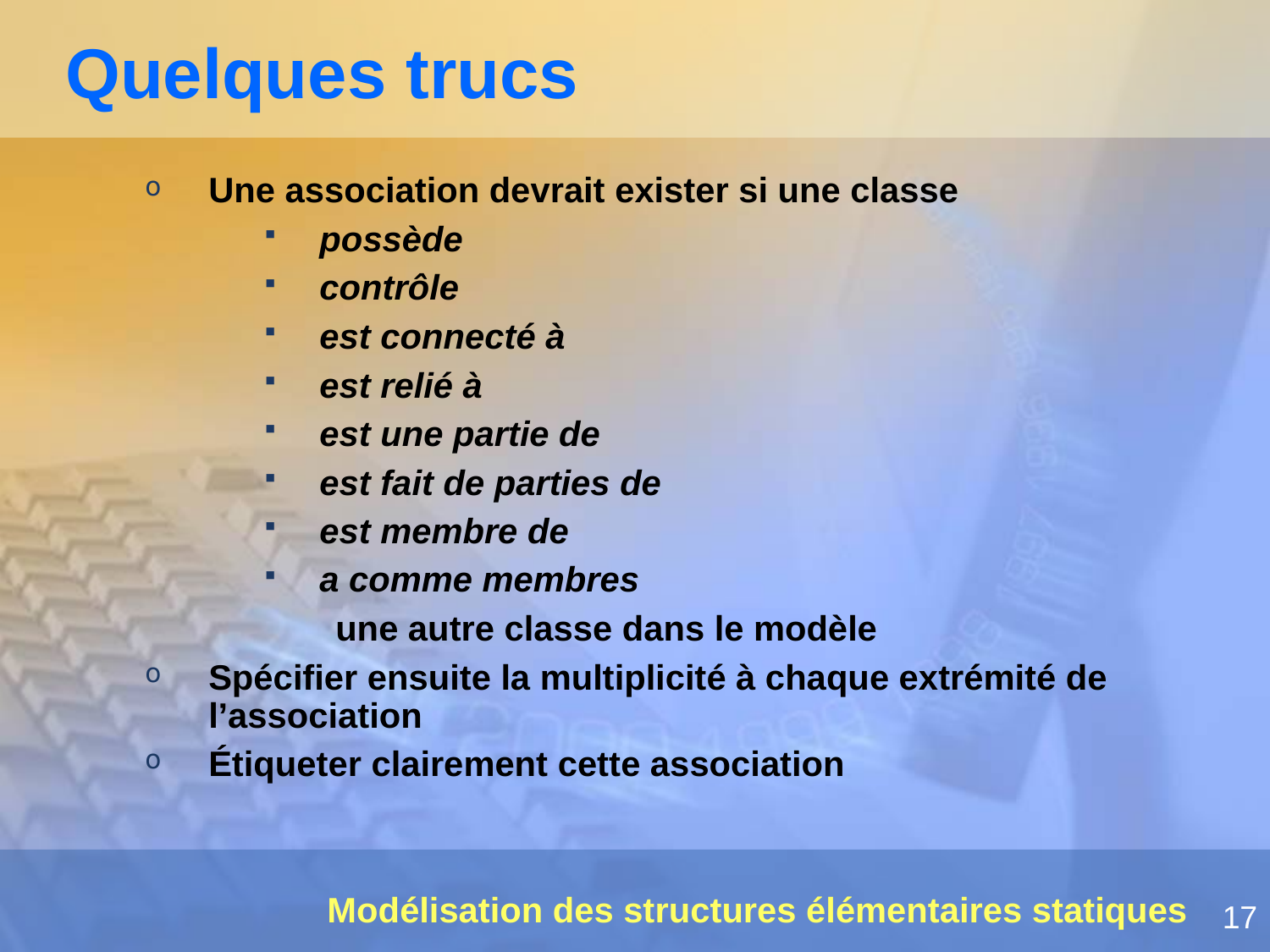

# Quelques trucs
Une association devrait exister si une classe
possède
contrôle
est connecté à
est relié à
est une partie de
est fait de parties de
est membre de
a comme membres
 		une autre classe dans le modèle
Spécifier ensuite la multiplicité à chaque extrémité de l’association
Étiqueter clairement cette association

Modélisation des structures élémentaires statiques